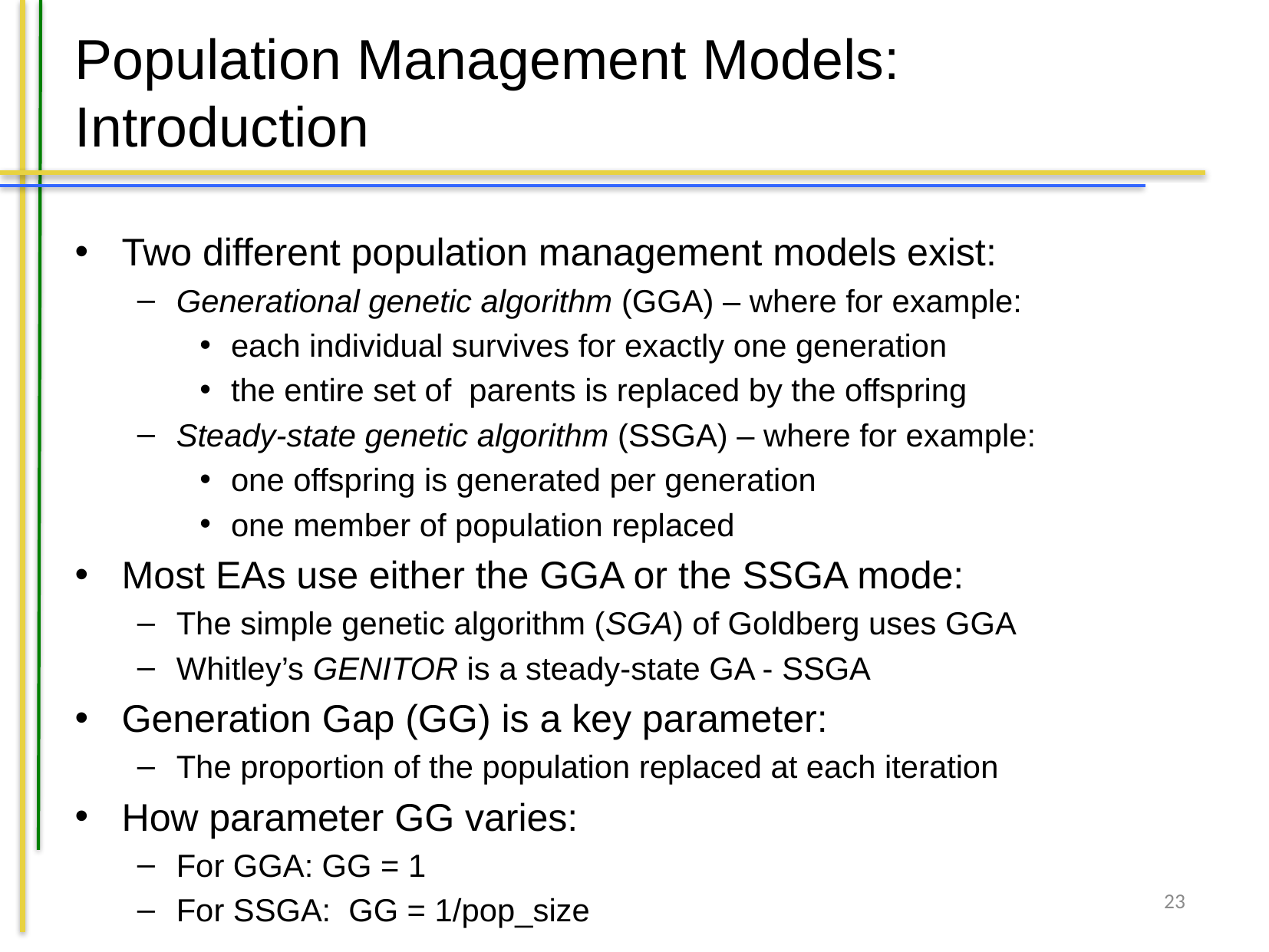

# Population Management Models: Introduction
Two different population management models exist:
Generational genetic algorithm (GGA) – where for example:
each individual survives for exactly one generation
the entire set of  parents is replaced by the offspring
Steady-state genetic algorithm (SSGA) – where for example:
one offspring is generated per generation
one member of population replaced
Most EAs use either the GGA or the SSGA mode:
The simple genetic algorithm (SGA) of Goldberg uses GGA
Whitley’s GENITOR is a steady-state GA - SSGA
Generation Gap (GG) is a key parameter:
The proportion of the population replaced at each iteration
How parameter GG varies:
For GGA: GG = 1
For SSGA:  GG = 1/pop_size

23